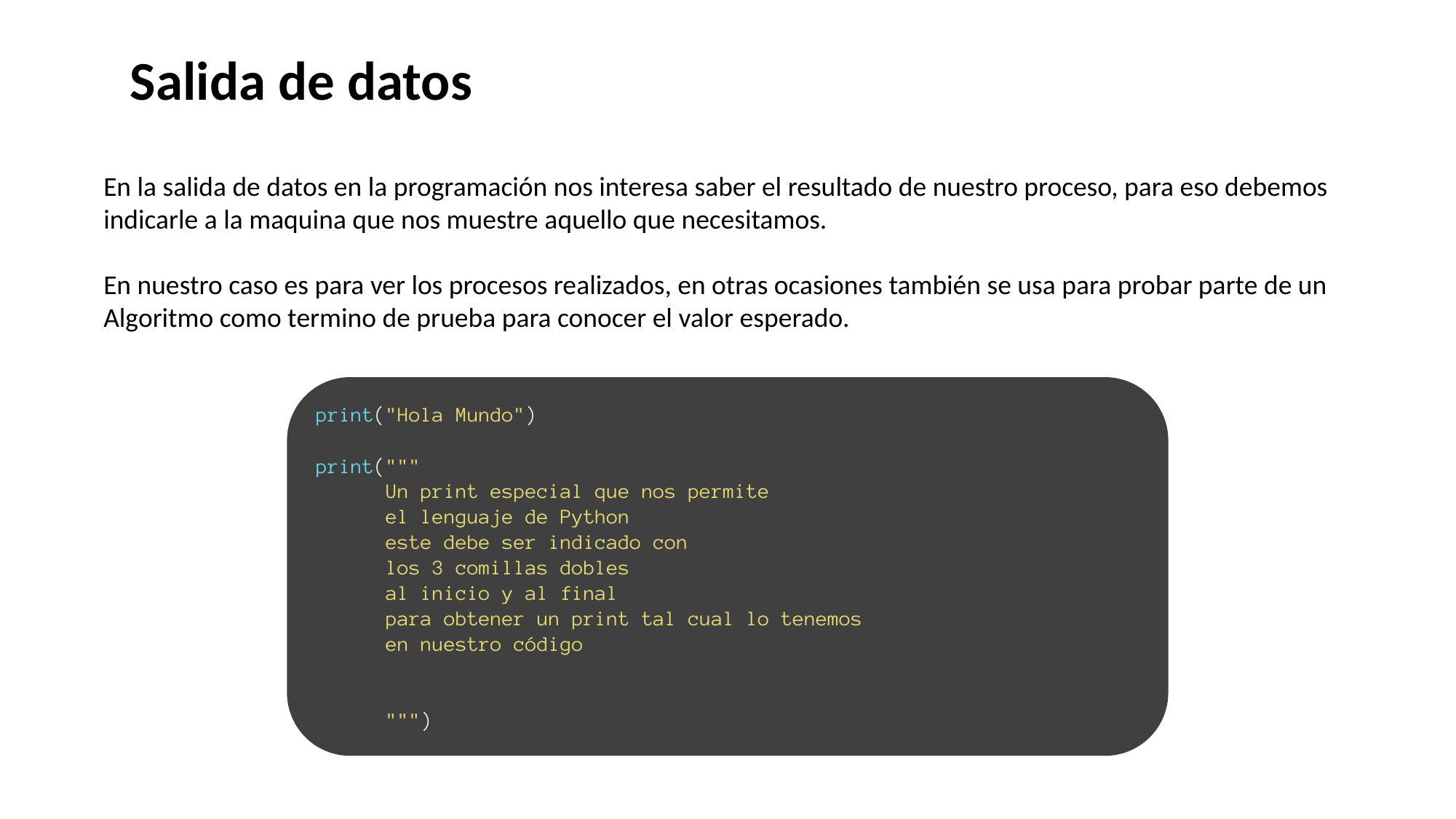

Salida de datos

En la salida de datos en la programación nos interesa saber el resultado de nuestro proceso, para eso debemos indicarle a la maquina que nos muestre aquello que necesitamos.
En nuestro caso es para ver los procesos realizados, en otras ocasiones también se usa para probar parte de un
Algoritmo como termino de prueba para conocer el valor esperado.
print("Hola Mundo")
print("""
      Un print especial que nos permite
      el lenguaje de Python
      este debe ser indicado con
      los 3 comillas dobles
      al inicio y al final
      para obtener un print tal cual lo tenemos
      en nuestro código

      """)